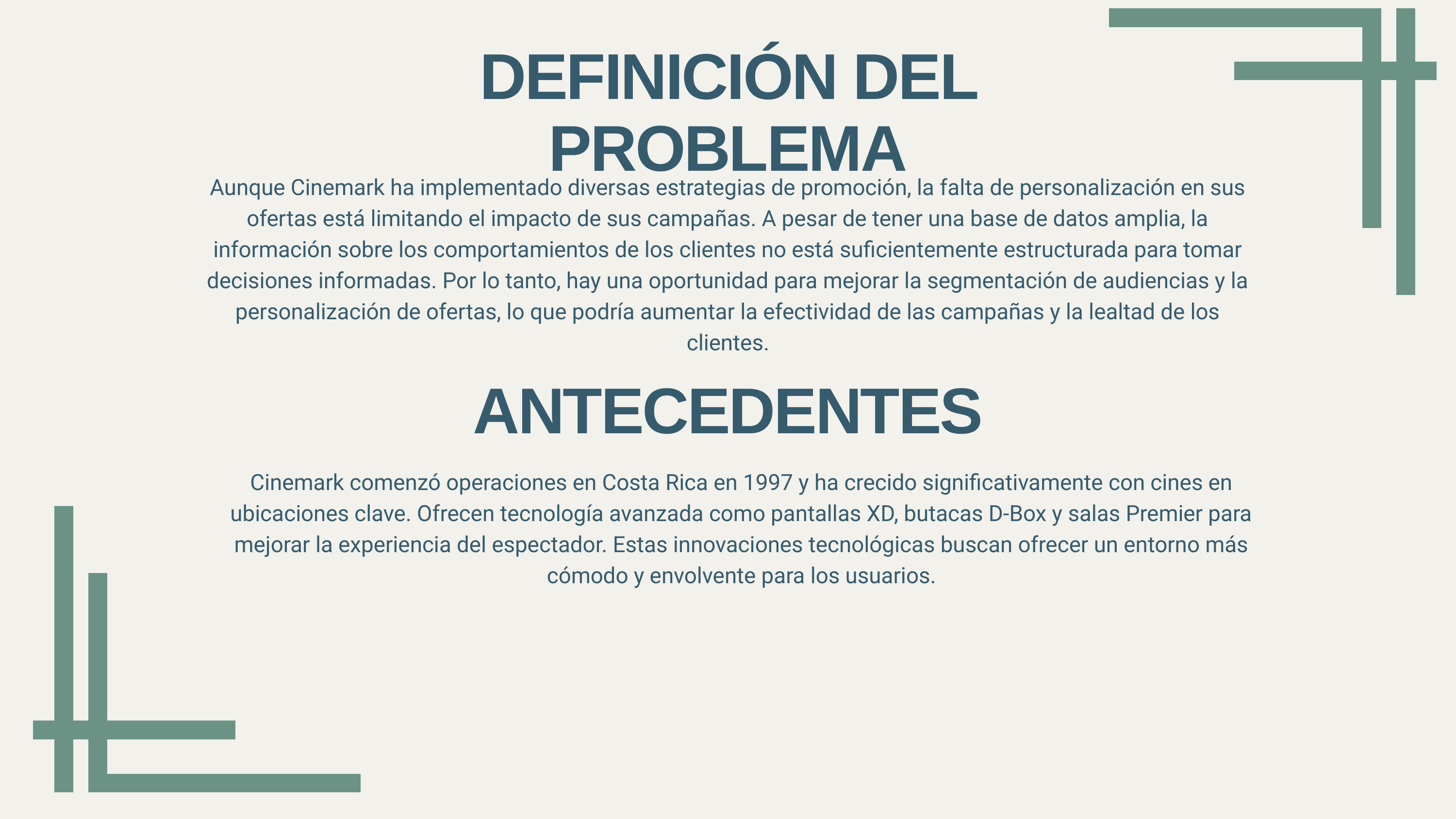

DEFINICIÓN DEL PROBLEMA
Aunque Cinemark ha implementado diversas estrategias de promoción, la falta de personalización en sus ofertas está limitando el impacto de sus campañas. A pesar de tener una base de datos amplia, la información sobre los comportamientos de los clientes no está suficientemente estructurada para tomar decisiones informadas. Por lo tanto, hay una oportunidad para mejorar la segmentación de audiencias y la personalización de ofertas, lo que podría aumentar la efectividad de las campañas y la lealtad de los clientes.
ANTECEDENTES
Cinemark comenzó operaciones en Costa Rica en 1997 y ha crecido significativamente con cines en ubicaciones clave. Ofrecen tecnología avanzada como pantallas XD, butacas D-Box y salas Premier para mejorar la experiencia del espectador. Estas innovaciones tecnológicas buscan ofrecer un entorno más cómodo y envolvente para los usuarios.